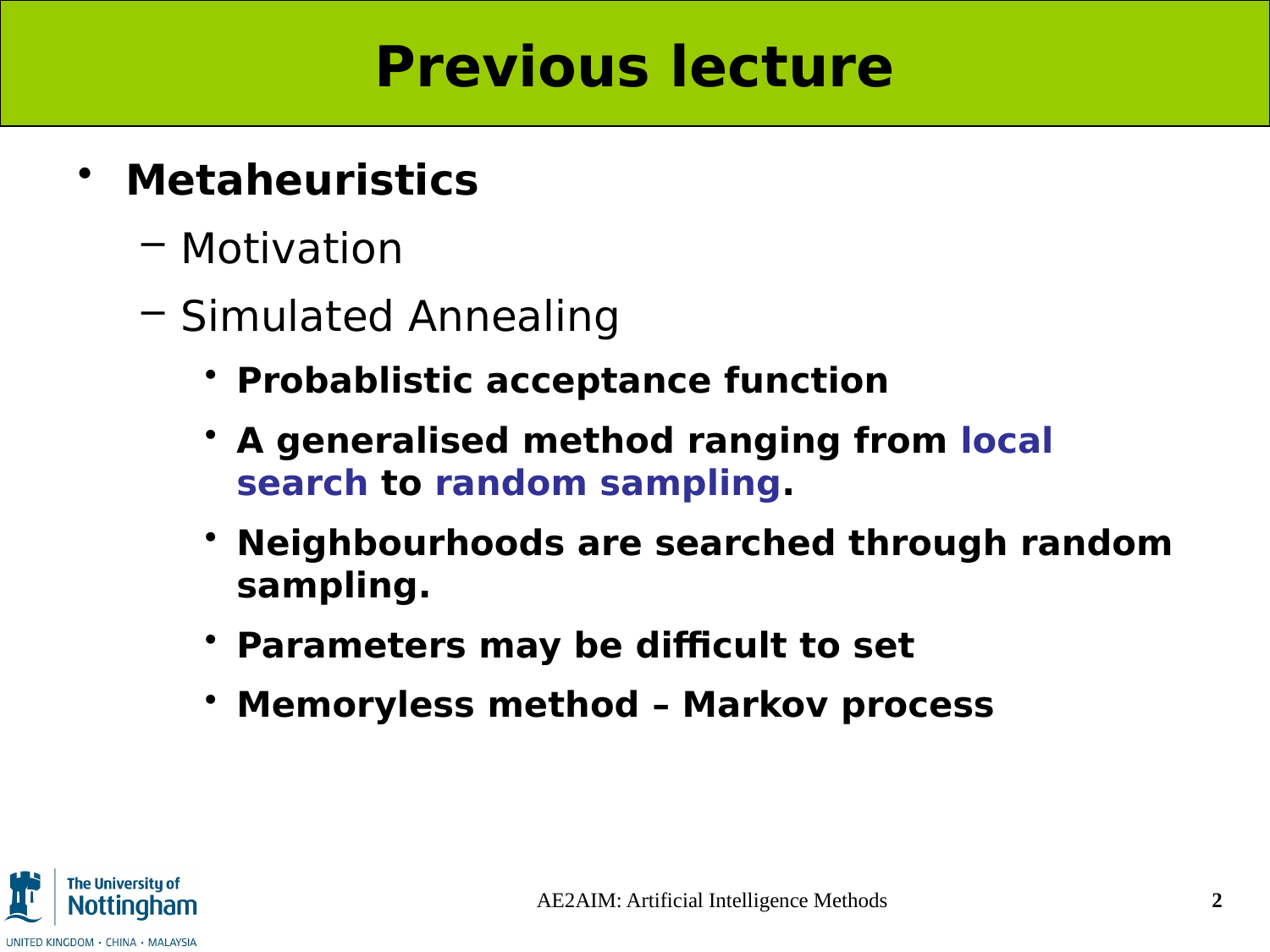

# Previous lecture
Metaheuristics
Motivation
Simulated Annealing
Probablistic acceptance function
A generalised method ranging from local search to random sampling.
Neighbourhoods are searched through random sampling.
Parameters may be difficult to set
Memoryless method – Markov process
AE2AIM: Artificial Intelligence Methods
2